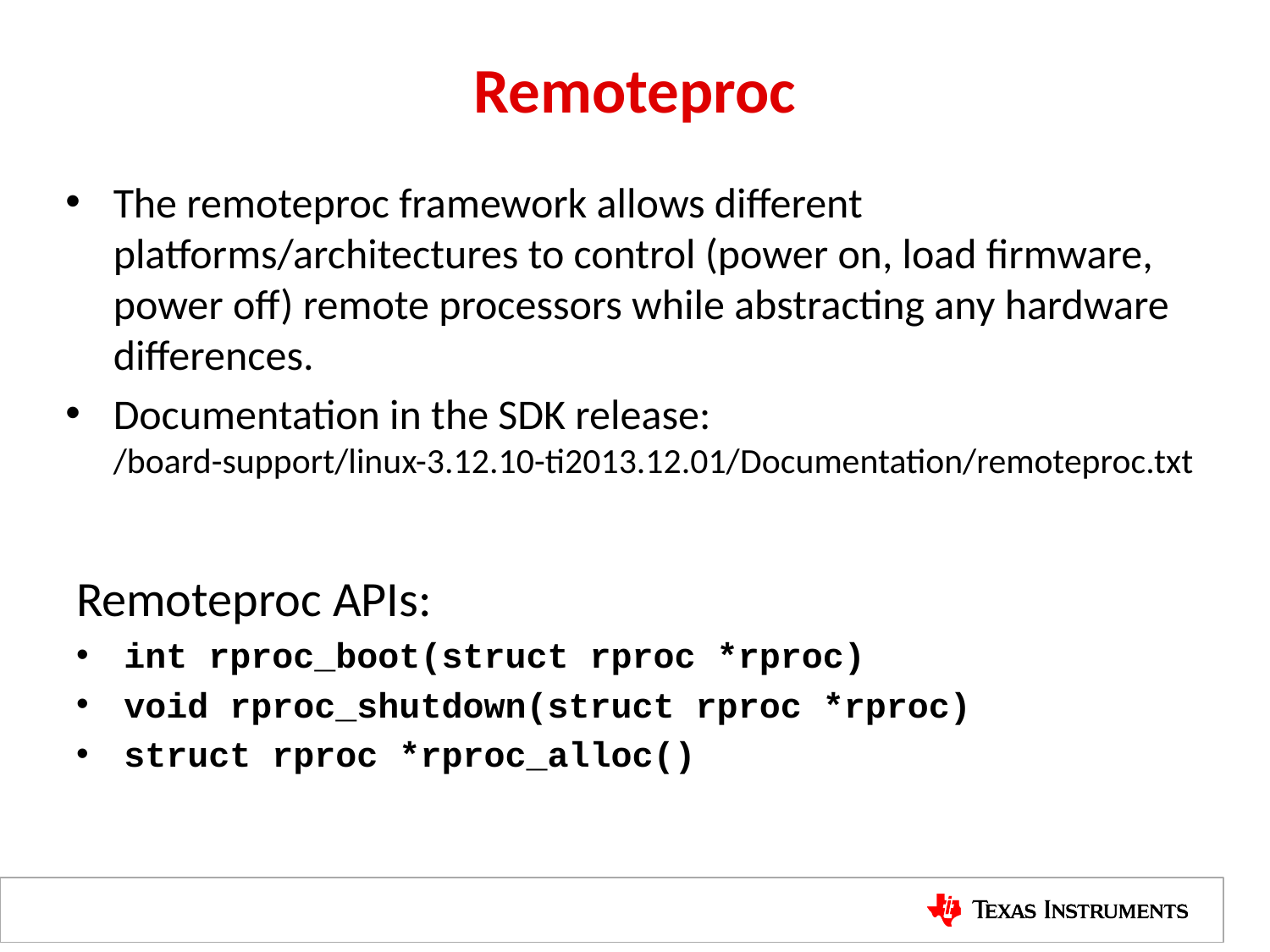

# Remoteproc
The remoteproc framework allows different platforms/architectures to control (power on, load firmware, power off) remote processors while abstracting any hardware differences.
Documentation in the SDK release:
/board-support/linux-3.12.10-ti2013.12.01/Documentation/remoteproc.txt

Remoteproc APIs:
int rproc_boot(struct rproc *rproc)
void rproc_shutdown(struct rproc *rproc)
struct rproc *rproc_alloc()